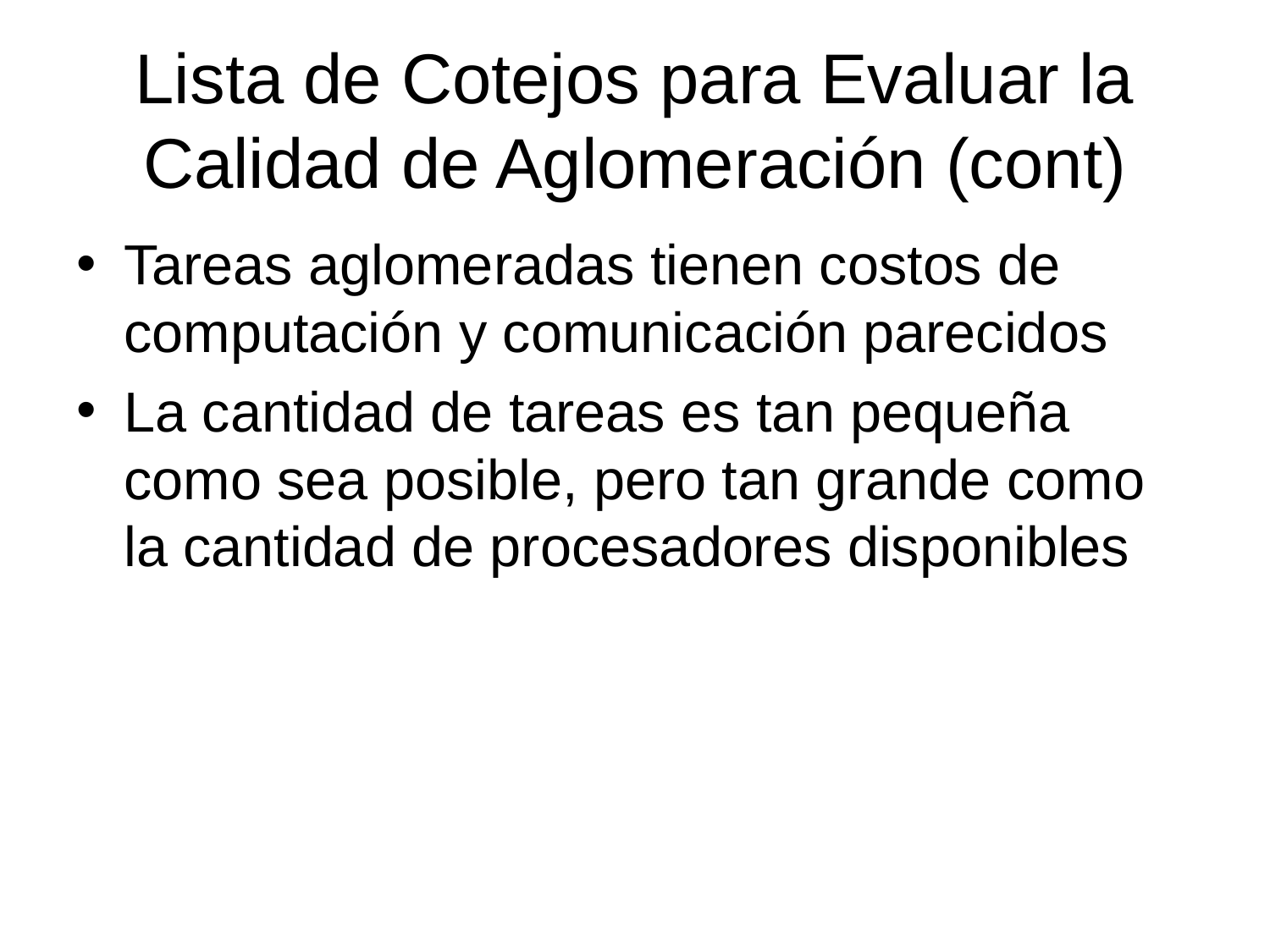

# Lista de Cotejos para Evaluar la Calidad de Aglomeración (cont)
Tareas aglomeradas tienen costos de computación y comunicación parecidos
La cantidad de tareas es tan pequeña como sea posible, pero tan grande como la cantidad de procesadores disponibles